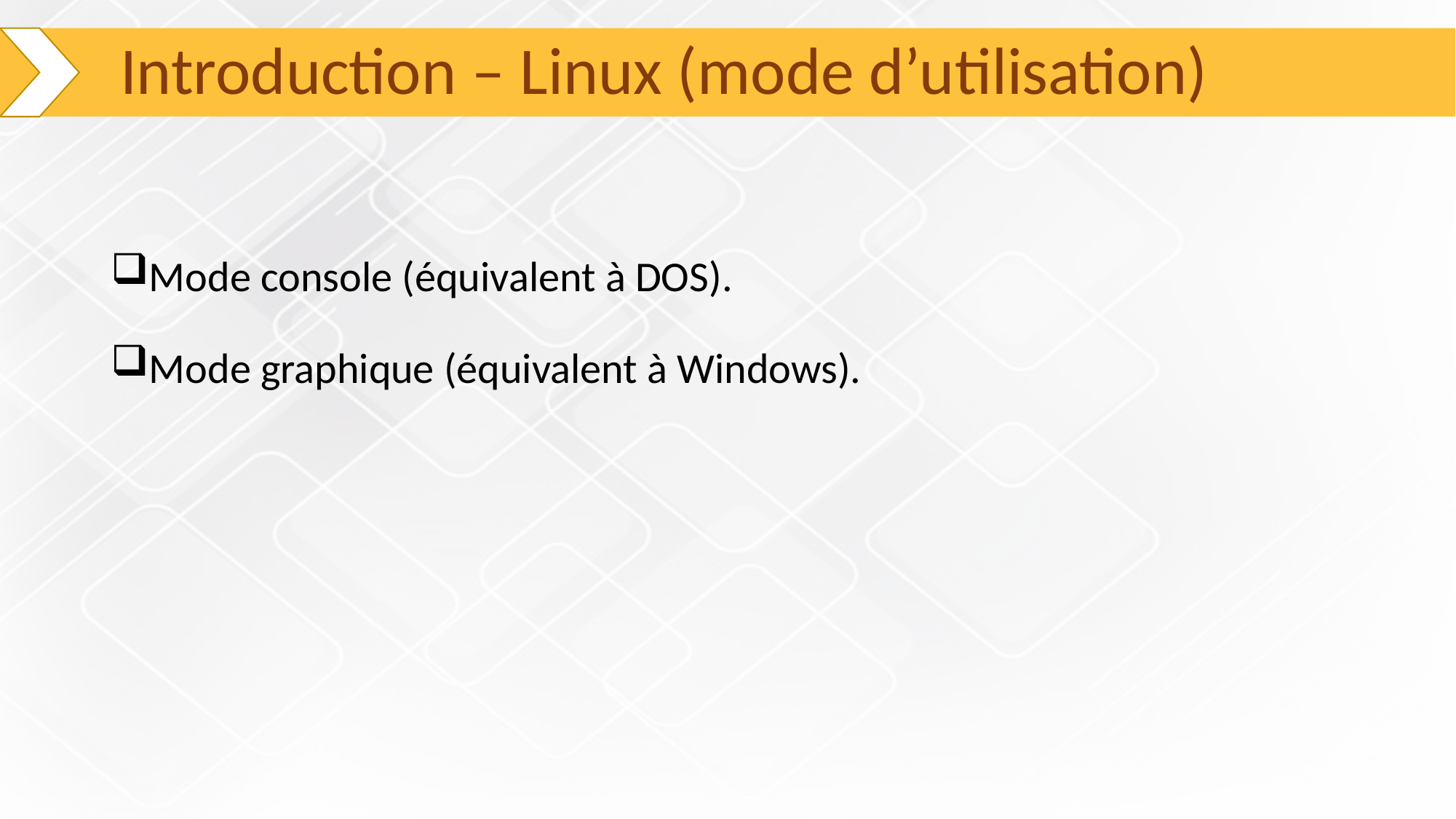

# Introduction – Linux (mode d’utilisation)

Mode console (équivalent à DOS).
Mode graphique (équivalent à Windows).